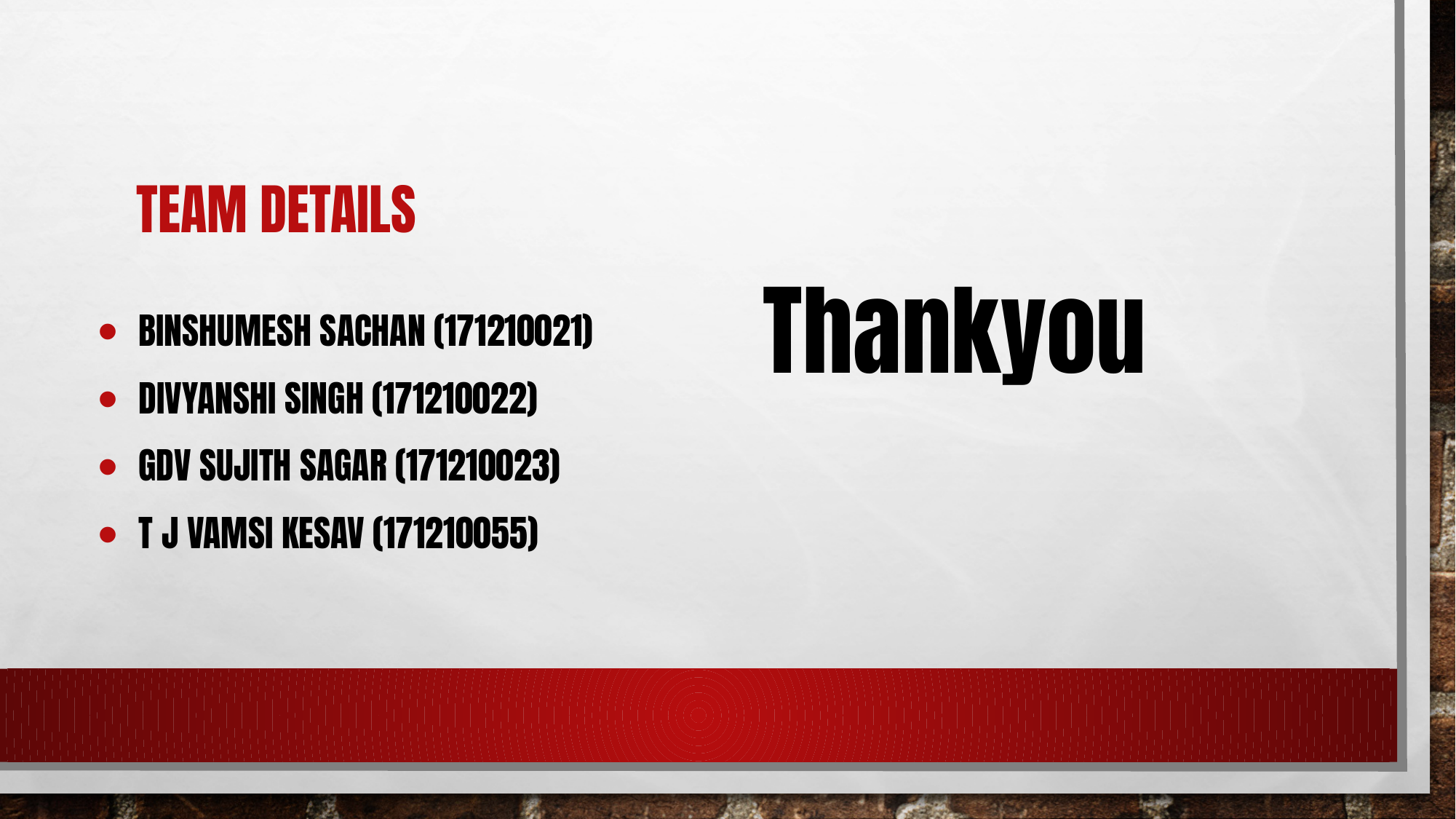

# Team details
Thankyou
Binshumesh Sachan (171210021)
Divyanshi Singh (171210022)
GDV Sujith Sagar (171210023)
T J VAMSI KESAV (171210055)